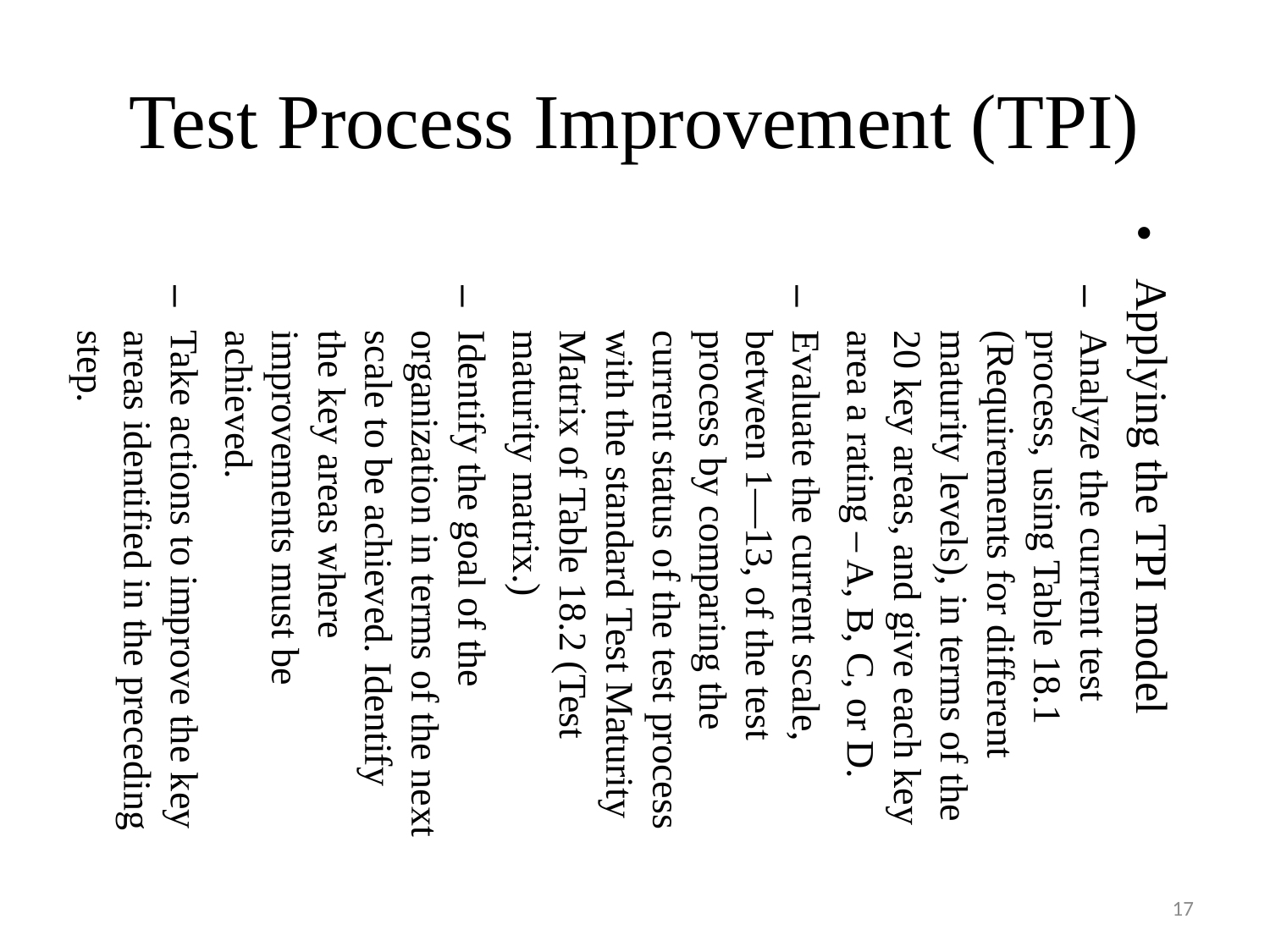

Test Process Improvement (TPI)
Applying the TPI model
Analyze the current test process, using Table 18.1 (Requirements for different maturity levels), in terms of the 20 key areas, and give each key area a rating – A, B, C, or D.
Evaluate the current scale, between 1—13, of the test process by comparing the current status of the test process with the standard Test Maturity Matrix of Table 18.2 (Test maturity matrix.)
Identify the goal of the organization in terms of the next scale to be achieved. Identify the key areas where improvements must be achieved.
Take actions to improve the key areas identified in the preceding step.
17